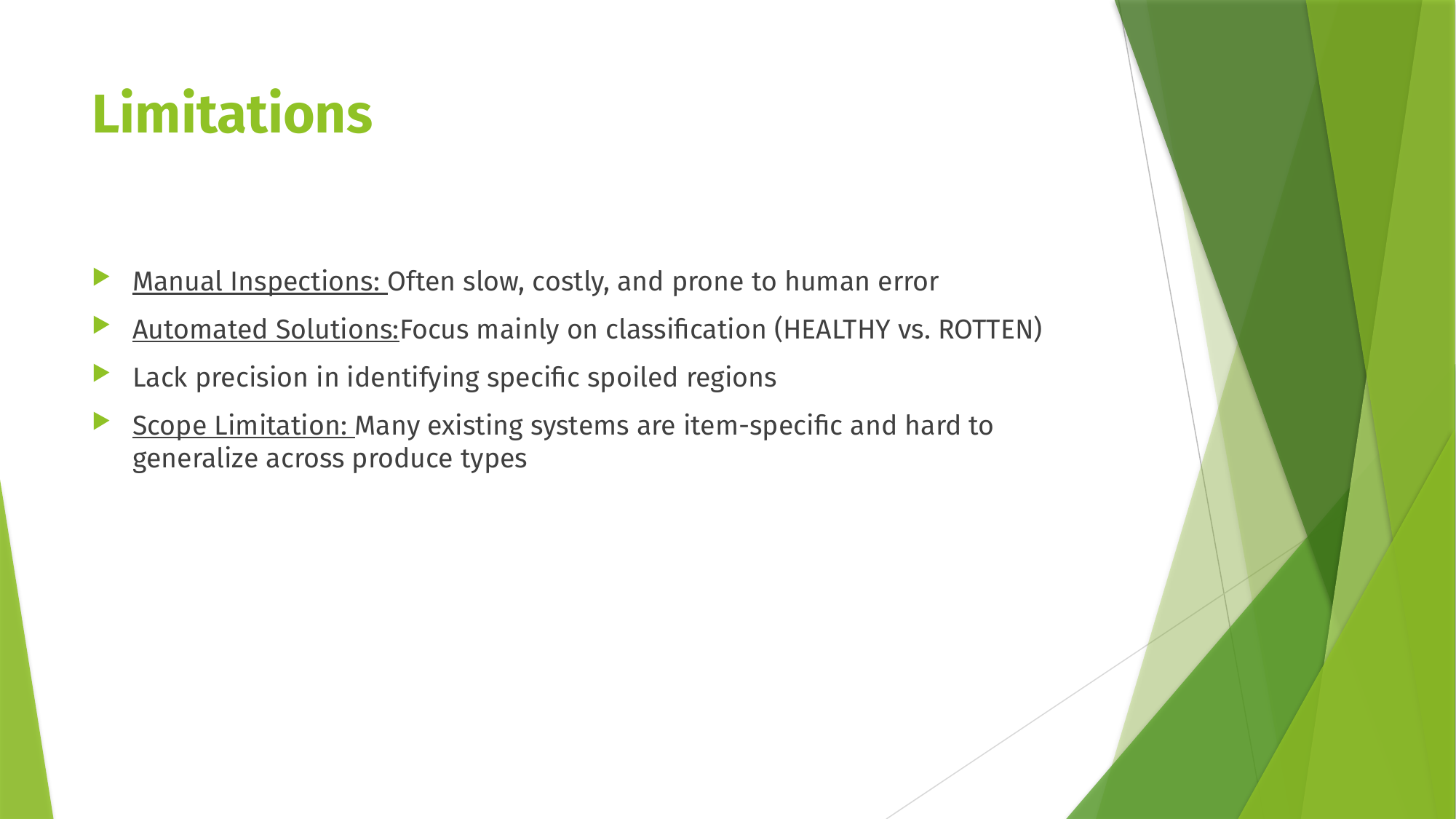

# Limitations
Manual Inspections: Often slow, costly, and prone to human error
Automated Solutions:Focus mainly on classification (HEALTHY vs. ROTTEN)
Lack precision in identifying specific spoiled regions
Scope Limitation: Many existing systems are item-specific and hard to generalize across produce types